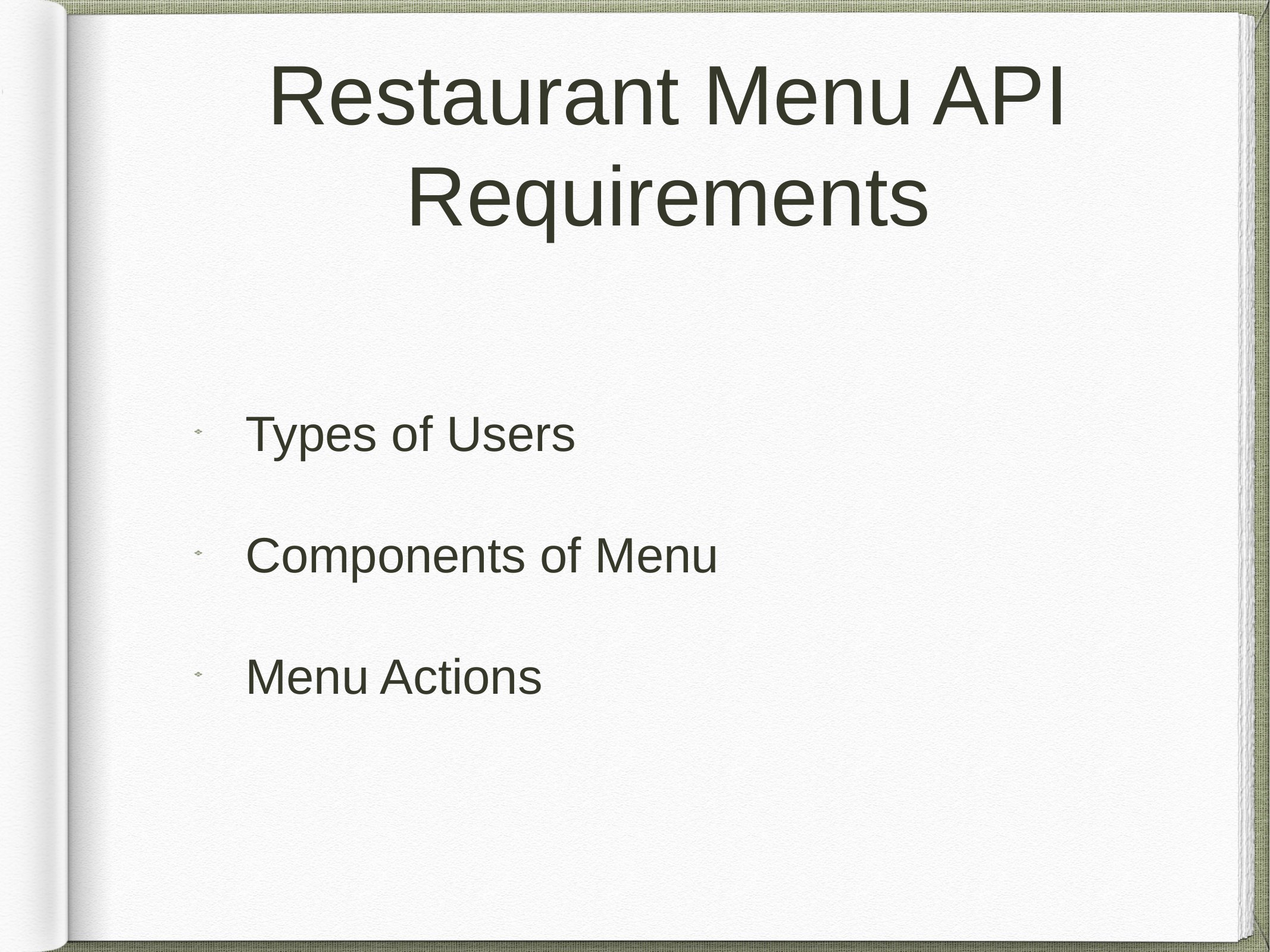

# Restaurant Menu API Requirements
Types of Users
Components of Menu
Menu Actions
18